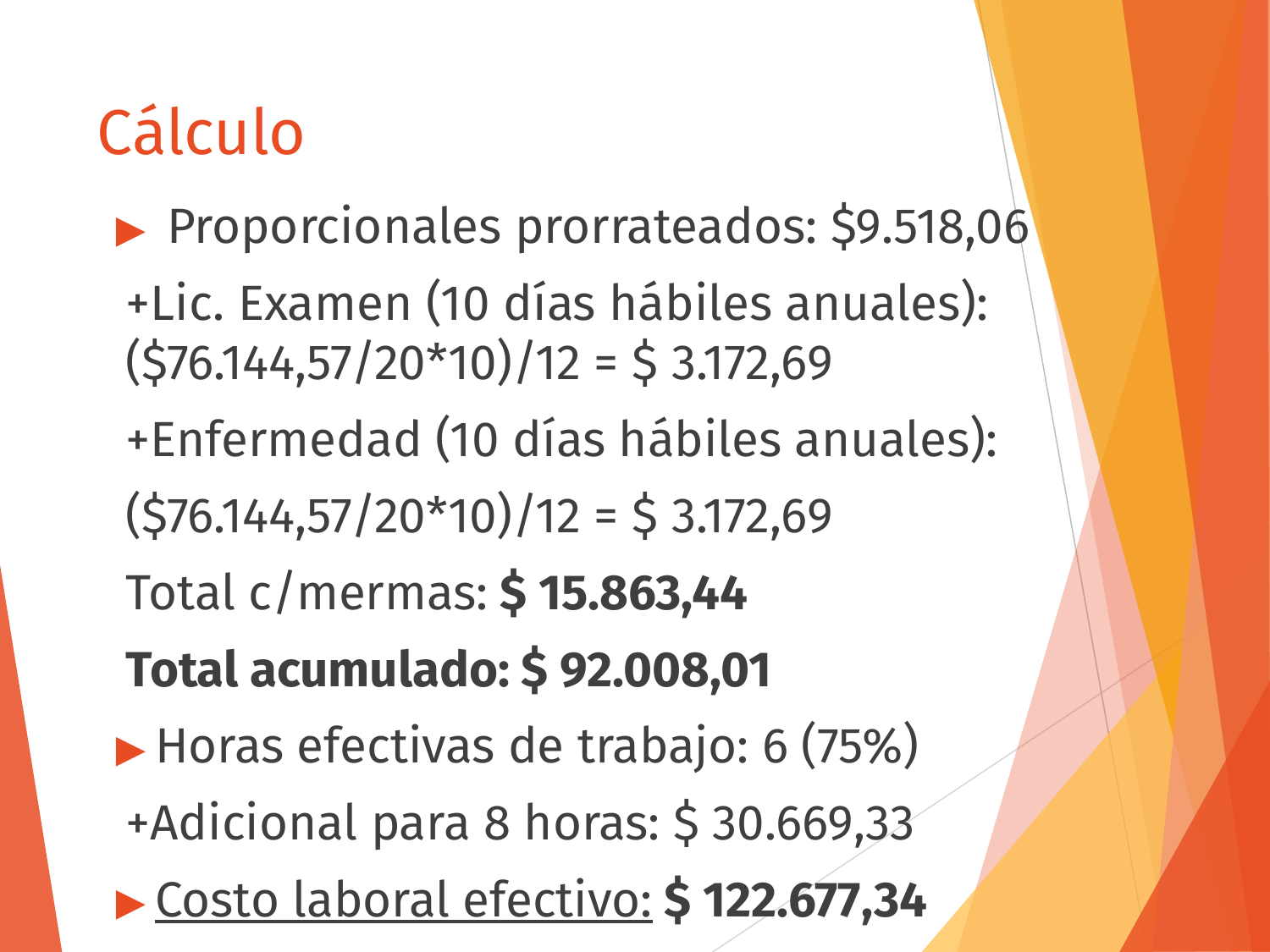

# Cálculo
 Proporcionales prorrateados: $9.518,06
+Lic. Examen (10 días hábiles anuales): ($76.144,57/20*10)/12 = $ 3.172,69
+Enfermedad (10 días hábiles anuales):
($76.144,57/20*10)/12 = $ 3.172,69
Total c/mermas: $ 15.863,44
Total acumulado: $ 92.008,01
Horas efectivas de trabajo: 6 (75%)
+Adicional para 8 horas: $ 30.669,33
Costo laboral efectivo: $ 122.677,34